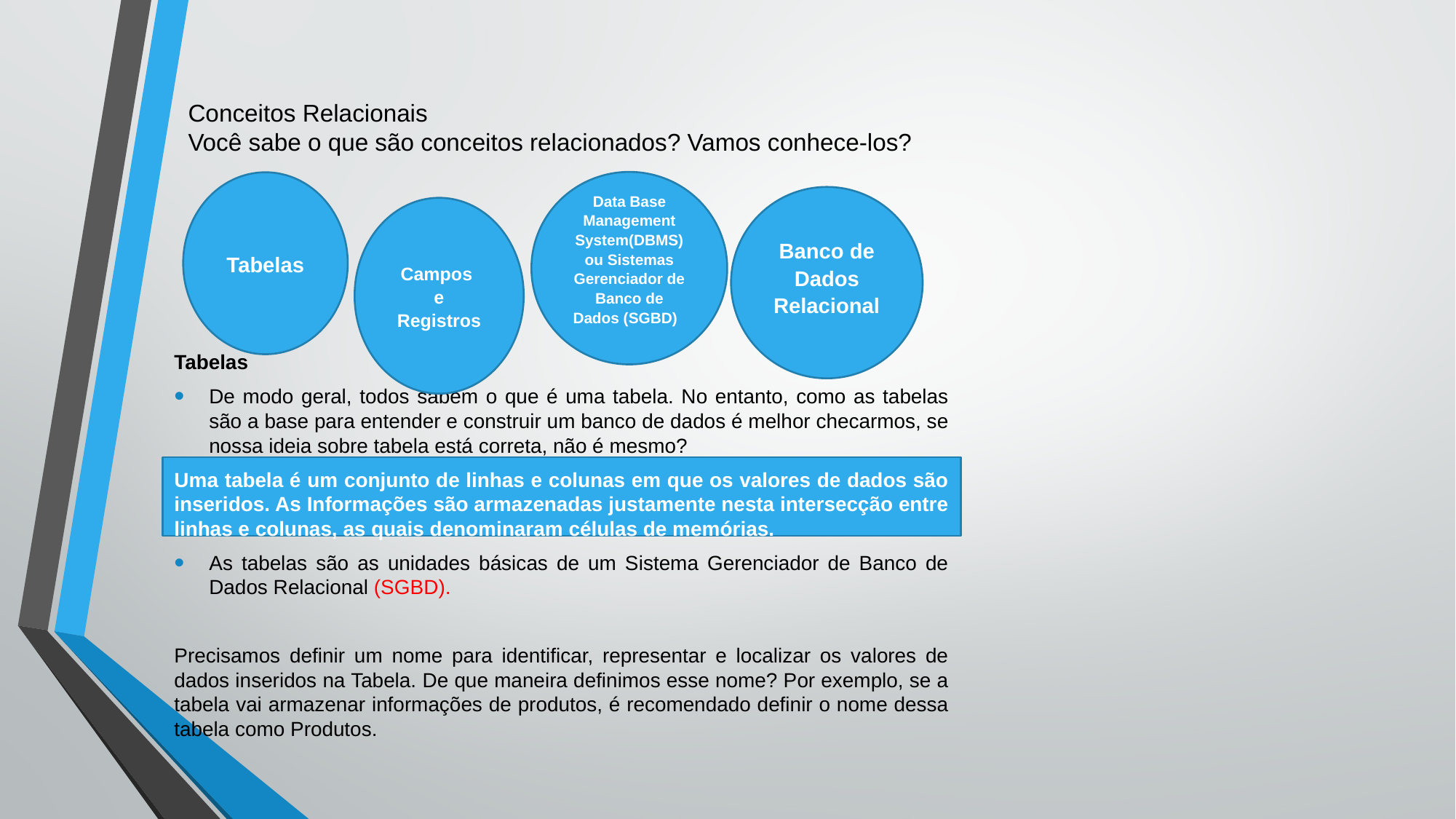

# Conceitos Relacionais Você sabe o que são conceitos relacionados? Vamos conhece-los?
Data Base Management System(DBMS) ou Sistemas Gerenciador de Banco de Dados (SGBD)
Tabelas
Banco de Dados Relacional

Campos
e Registros
Tabelas
De modo geral, todos sabem o que é uma tabela. No entanto, como as tabelas são a base para entender e construir um banco de dados é melhor checarmos, se nossa ideia sobre tabela está correta, não é mesmo?
Uma tabela é um conjunto de linhas e colunas em que os valores de dados são inseridos. As Informações são armazenadas justamente nesta intersecção entre linhas e colunas, as quais denominaram células de memórias.
As tabelas são as unidades básicas de um Sistema Gerenciador de Banco de Dados Relacional (SGBD).

Precisamos definir um nome para identificar, representar e localizar os valores de dados inseridos na Tabela. De que maneira definimos esse nome? Por exemplo, se a tabela vai armazenar informações de produtos, é recomendado definir o nome dessa tabela como Produtos.